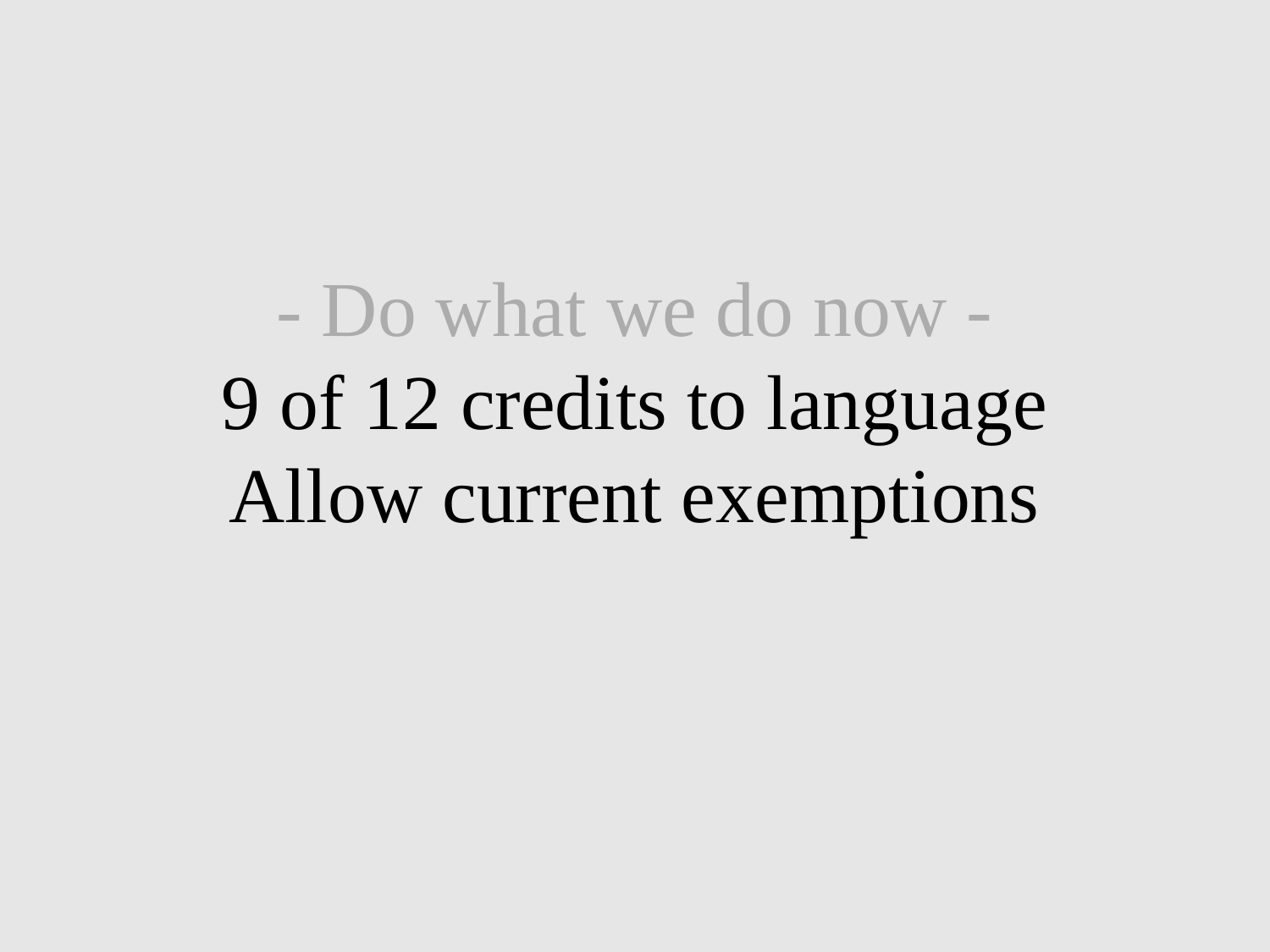

# - Do what we do now - 9 of 12 credits to language Allow current exemptions